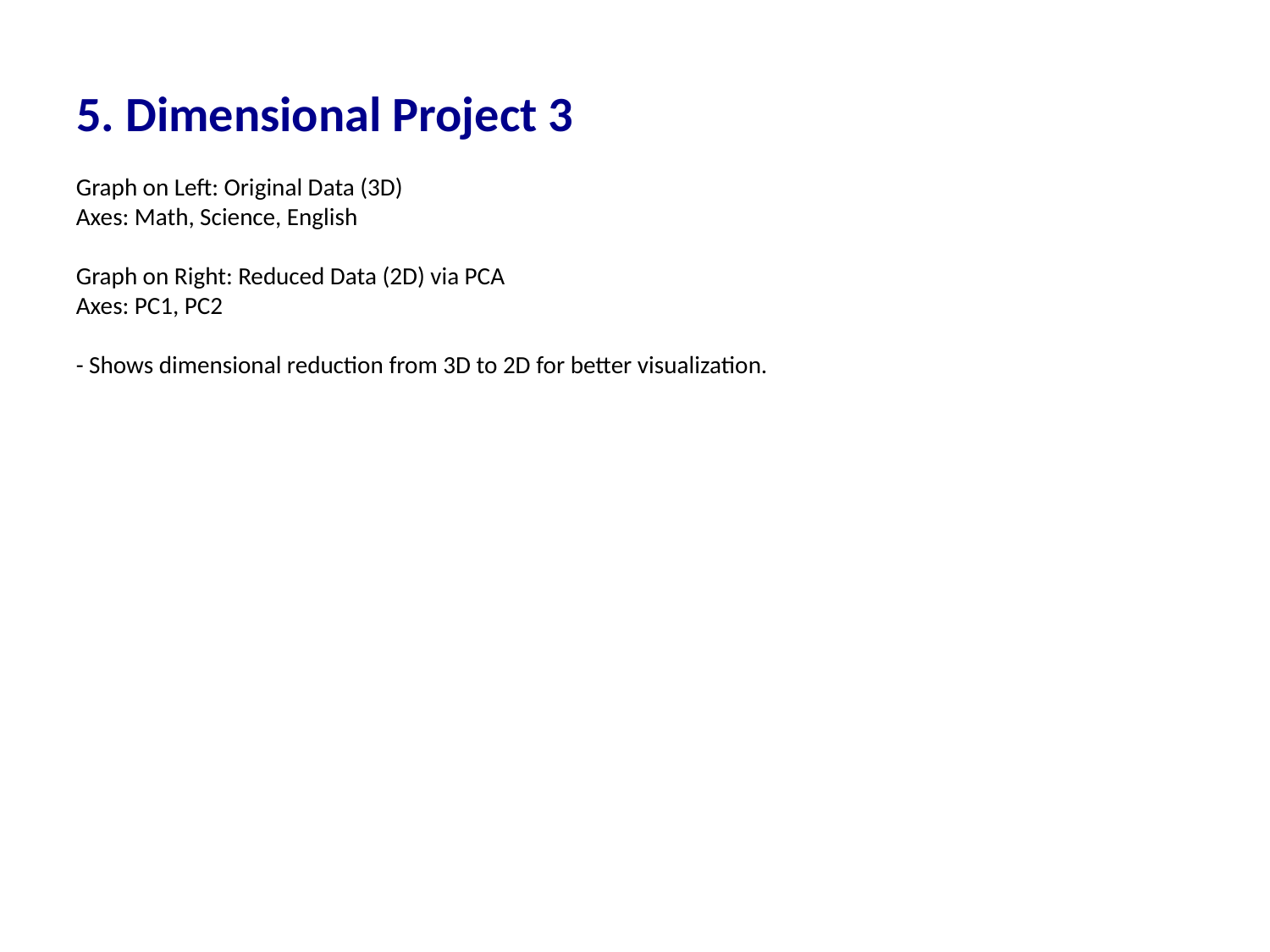

5. Dimensional Project 3
#
Graph on Left: Original Data (3D)
Axes: Math, Science, English

Graph on Right: Reduced Data (2D) via PCA
Axes: PC1, PC2

- Shows dimensional reduction from 3D to 2D for better visualization.